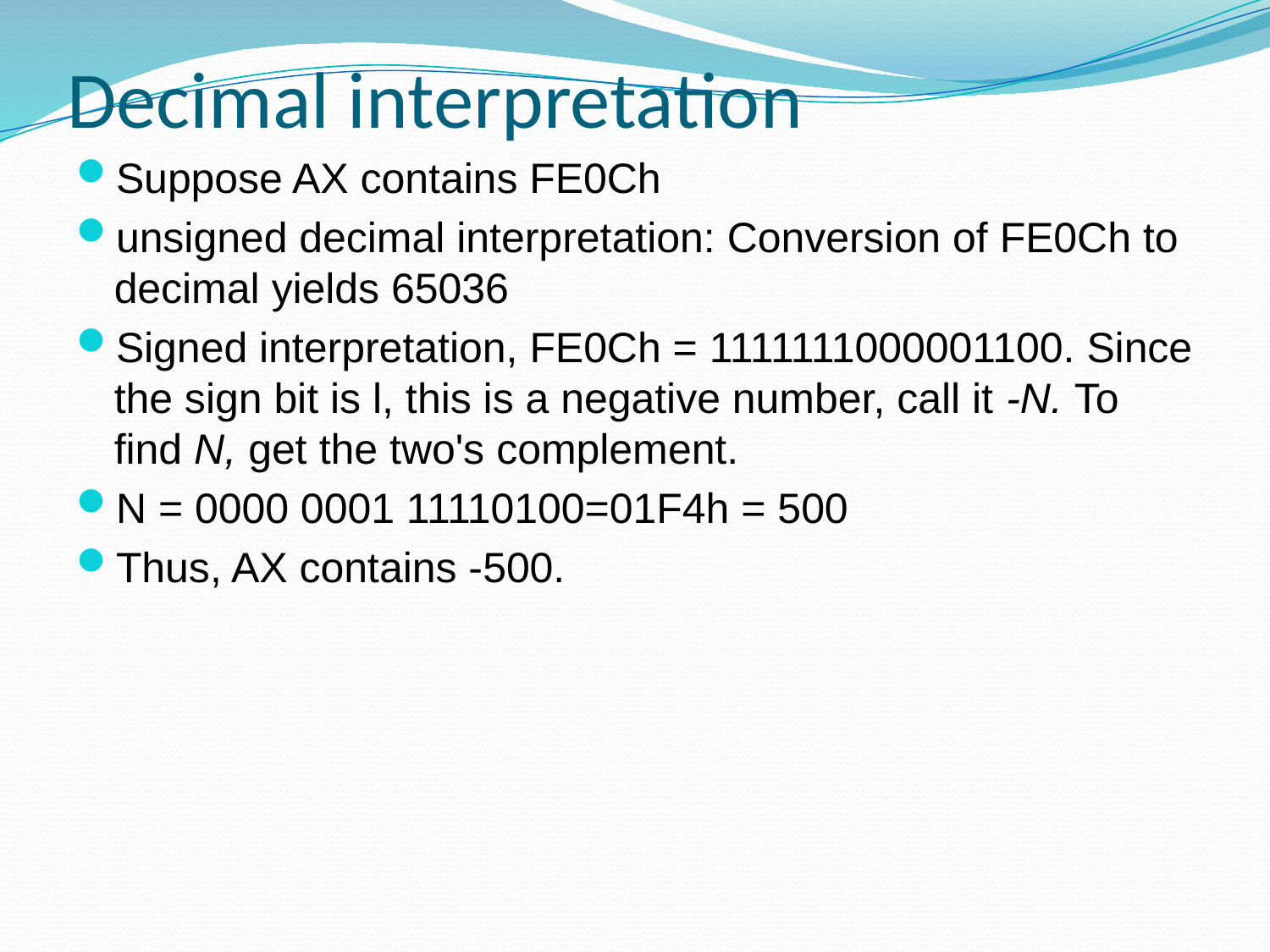

# Decimal interpretation
Suppose AX contains FE0Ch
unsigned decimal interpretation: Conversion of FE0Ch to decimal yields 65036
Signed interpretation, FE0Ch = 1111111000001100. Since the sign bit is l, this is a negative number, call it -N. To find N, get the two's complement.
N = 0000 0001 11110100=01F4h = 500
Thus, AX contains -500.